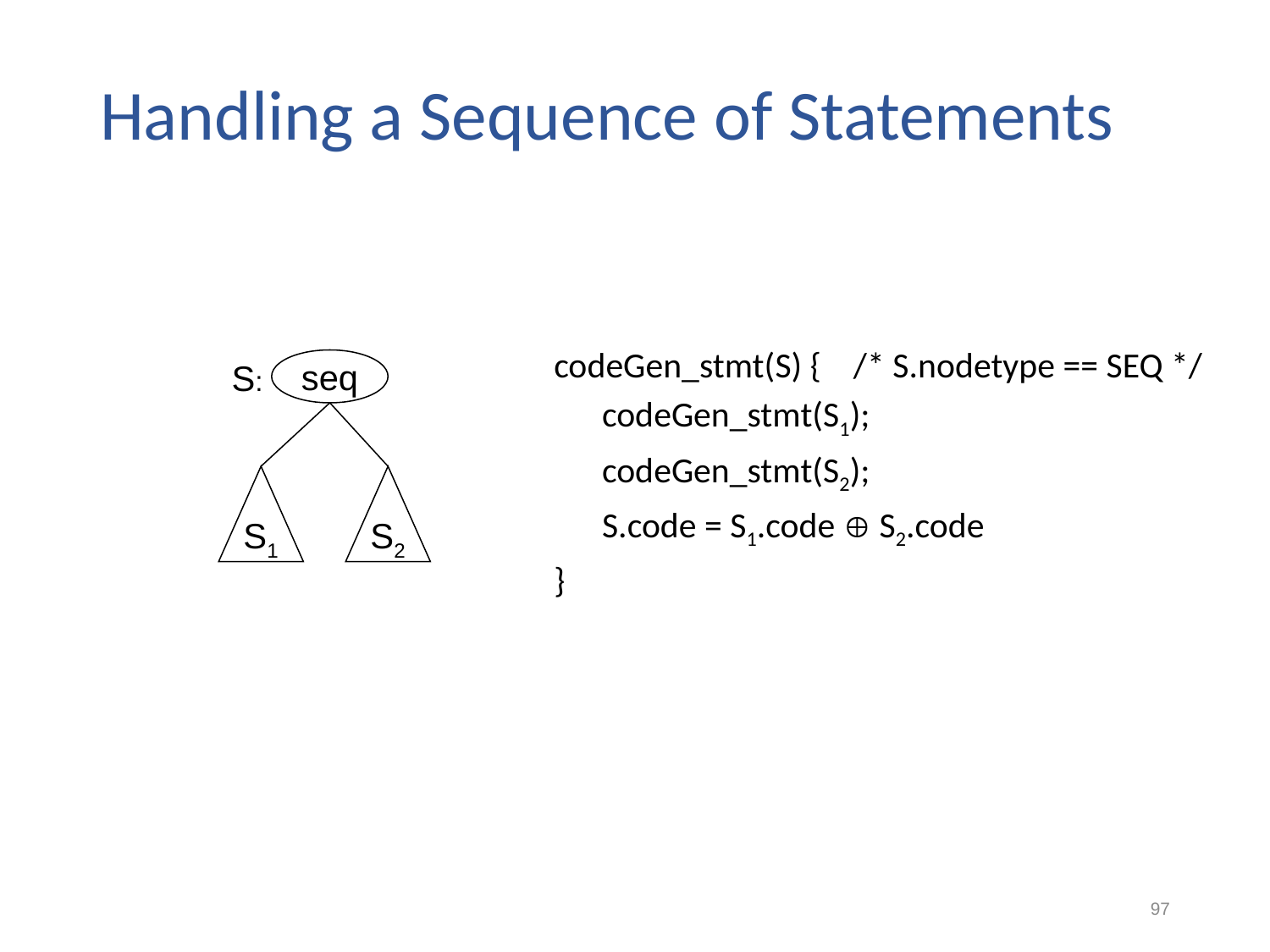

# Handling a Sequence of Statements

codeGen_stmt(S) {    /* S.nodetype == SEQ */
codeGen_stmt(S1);
codeGen_stmt(S2);
S.code = S1.code ⊕ S2.code
}
S:
seq
S1
S2

97